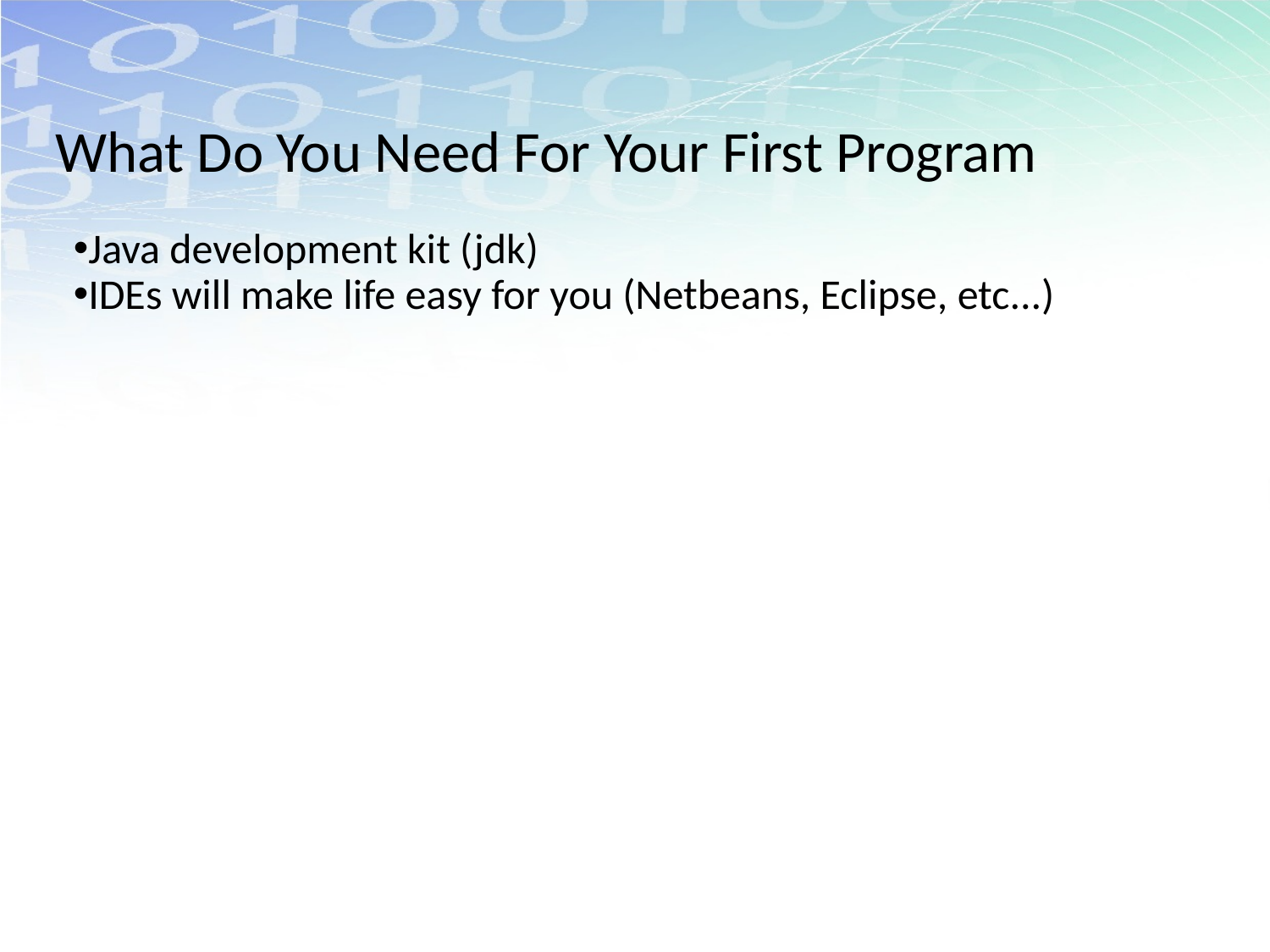

# What Do You Need For Your First Program

Java development kit (jdk)
IDEs will make life easy for you (Netbeans, Eclipse, etc...)